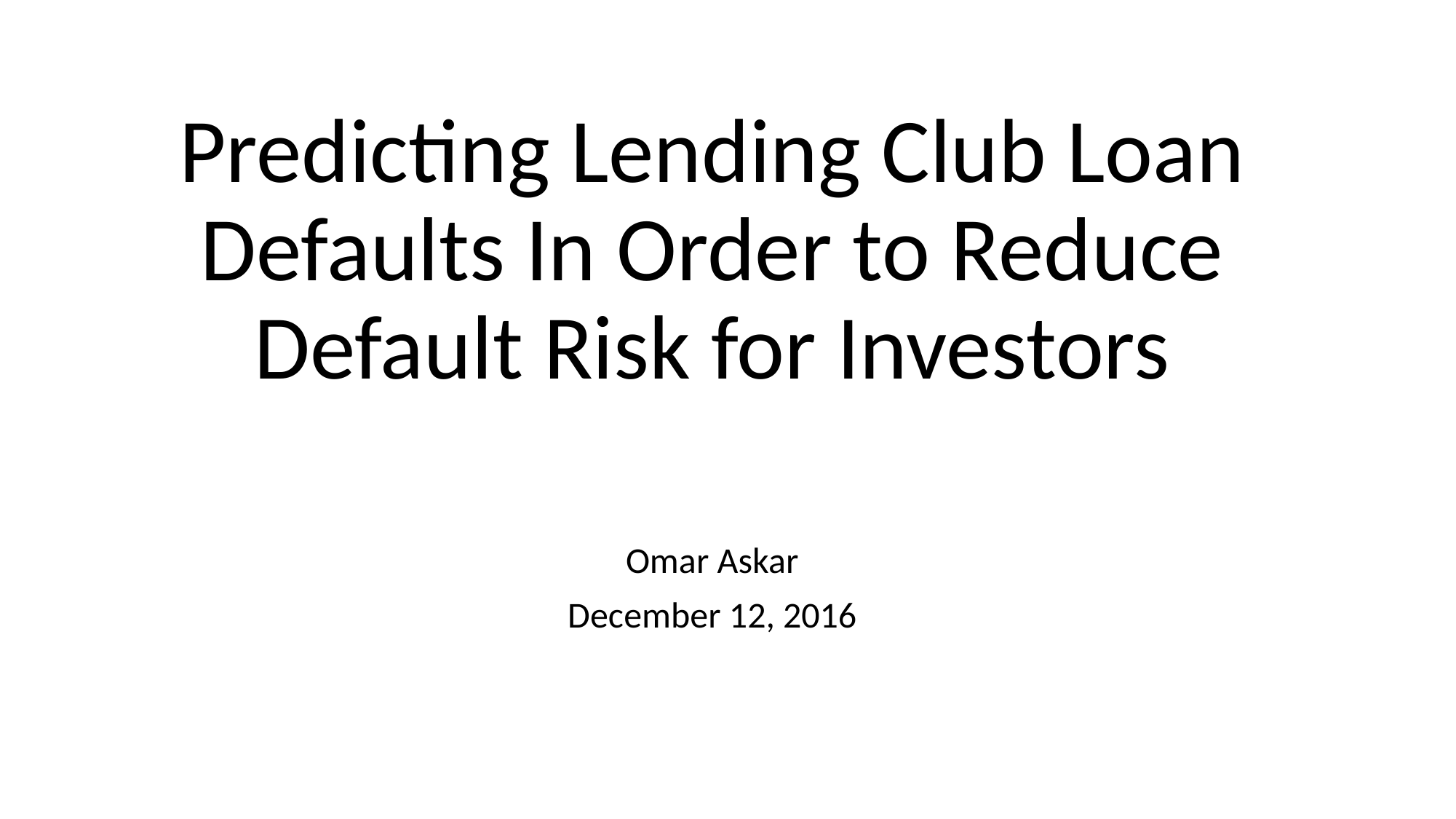

# Predicting Lending Club Loan Defaults In Order to Reduce Default Risk for Investors
Omar Askar
December 12, 2016